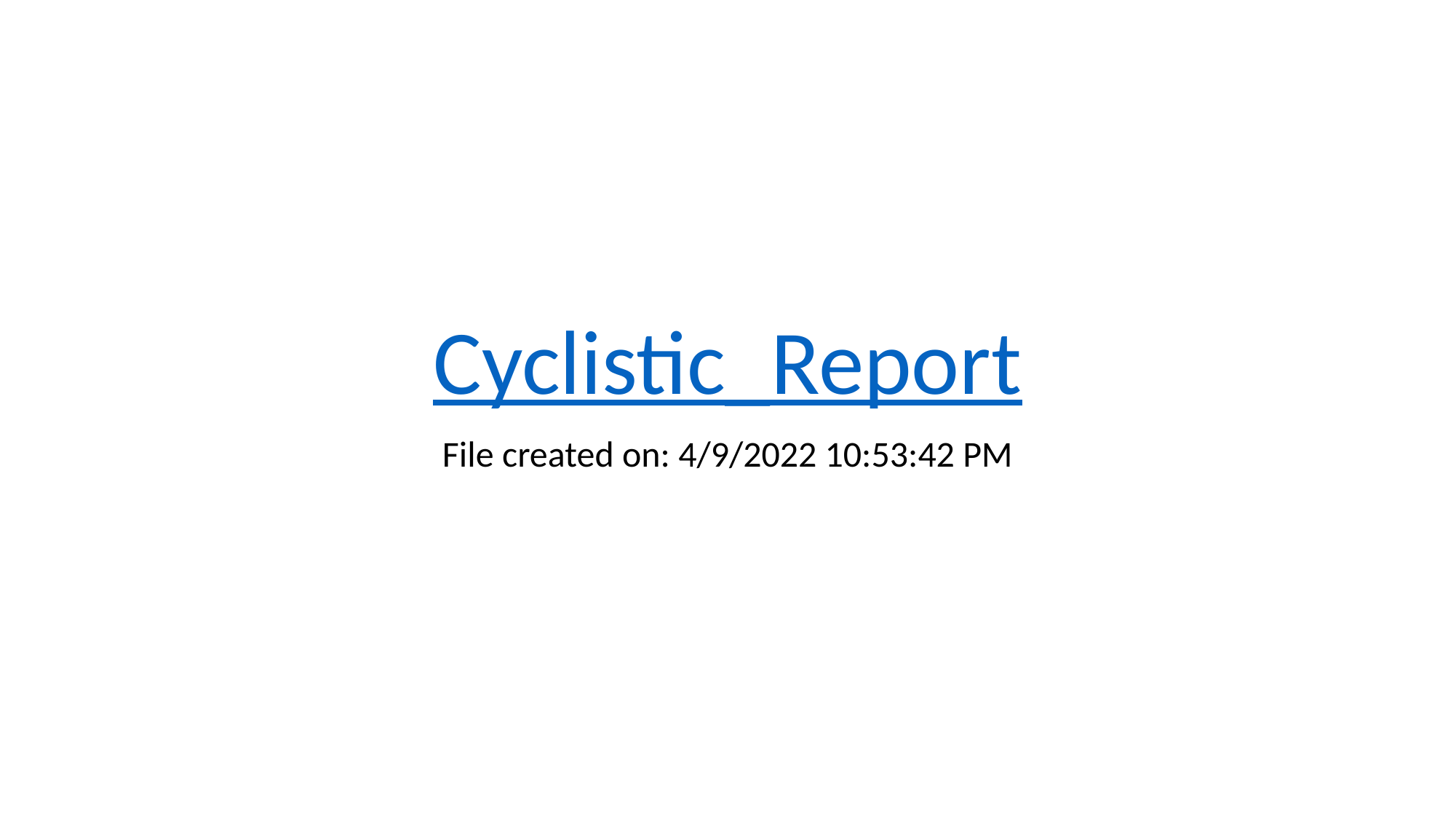

# Cyclistic_Report
File created on: 4/9/2022 10:53:42 PM